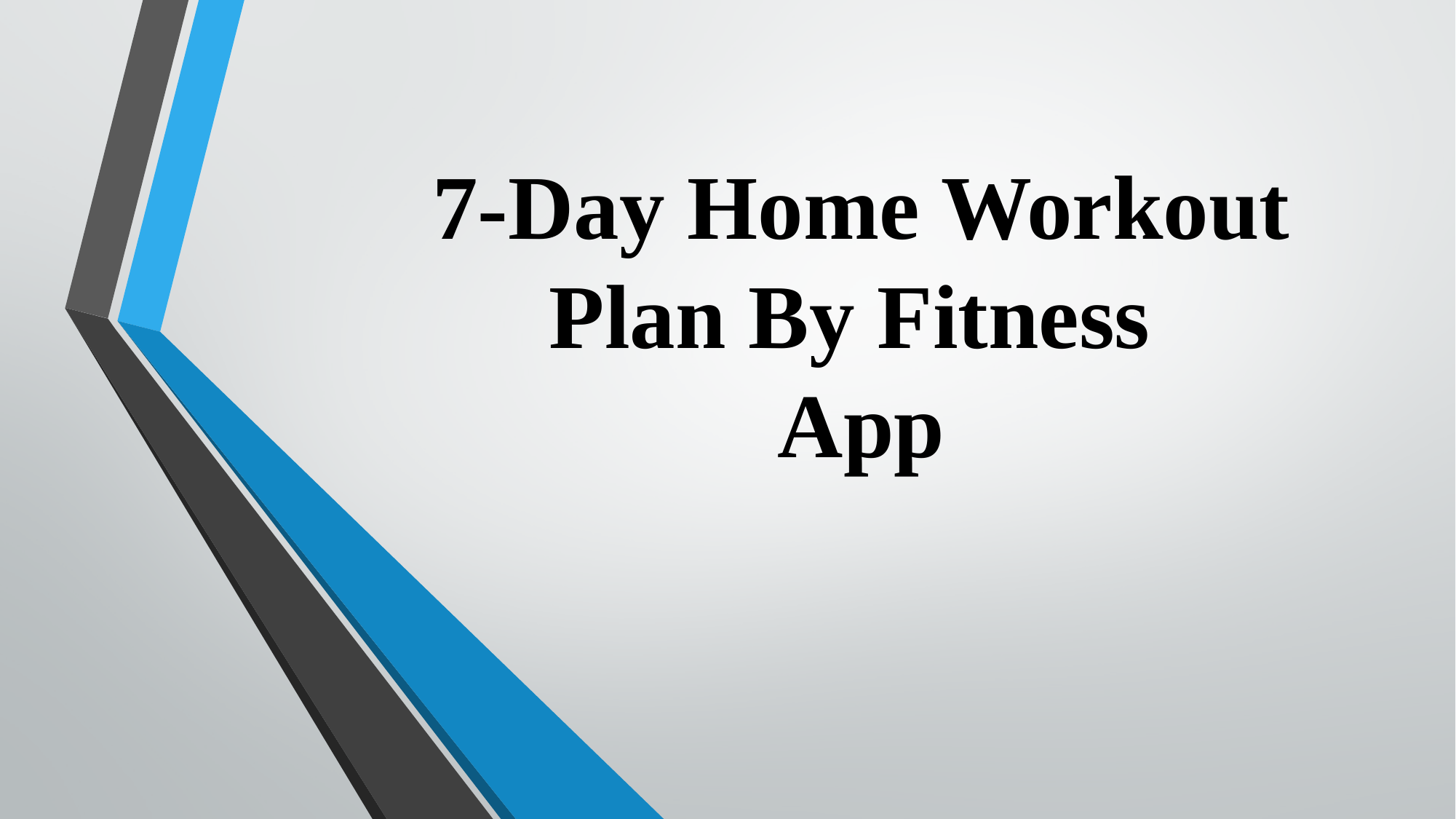

# 7-Day Home Workout Plan By Fitness App